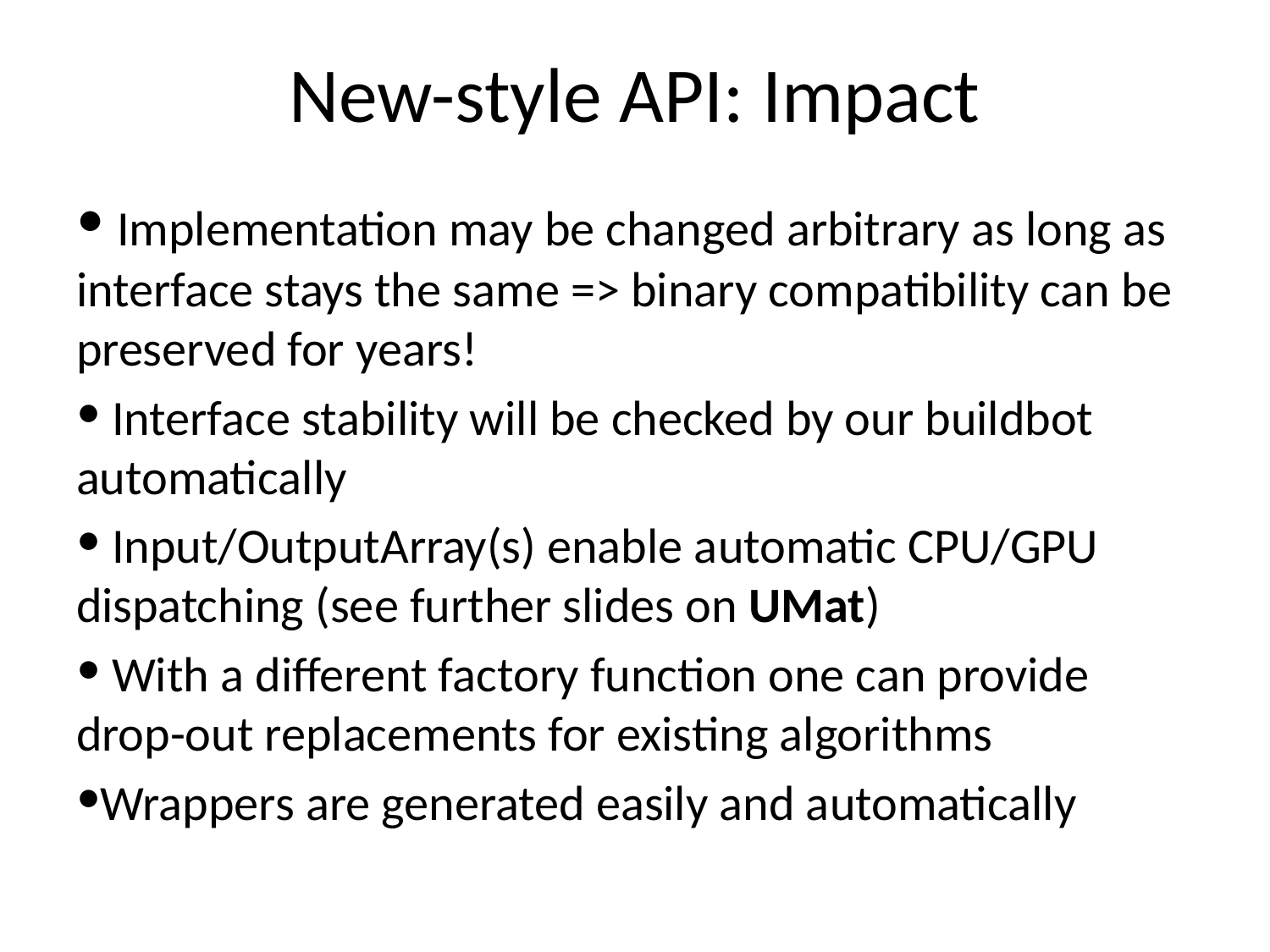

# New-style API: Impact
 Implementation may be changed arbitrary as long as interface stays the same => binary compatibility can be preserved for years!
 Interface stability will be checked by our buildbot automatically
 Input/OutputArray(s) enable automatic CPU/GPU dispatching (see further slides on UMat)
 With a different factory function one can provide drop-out replacements for existing algorithms
Wrappers are generated easily and automatically